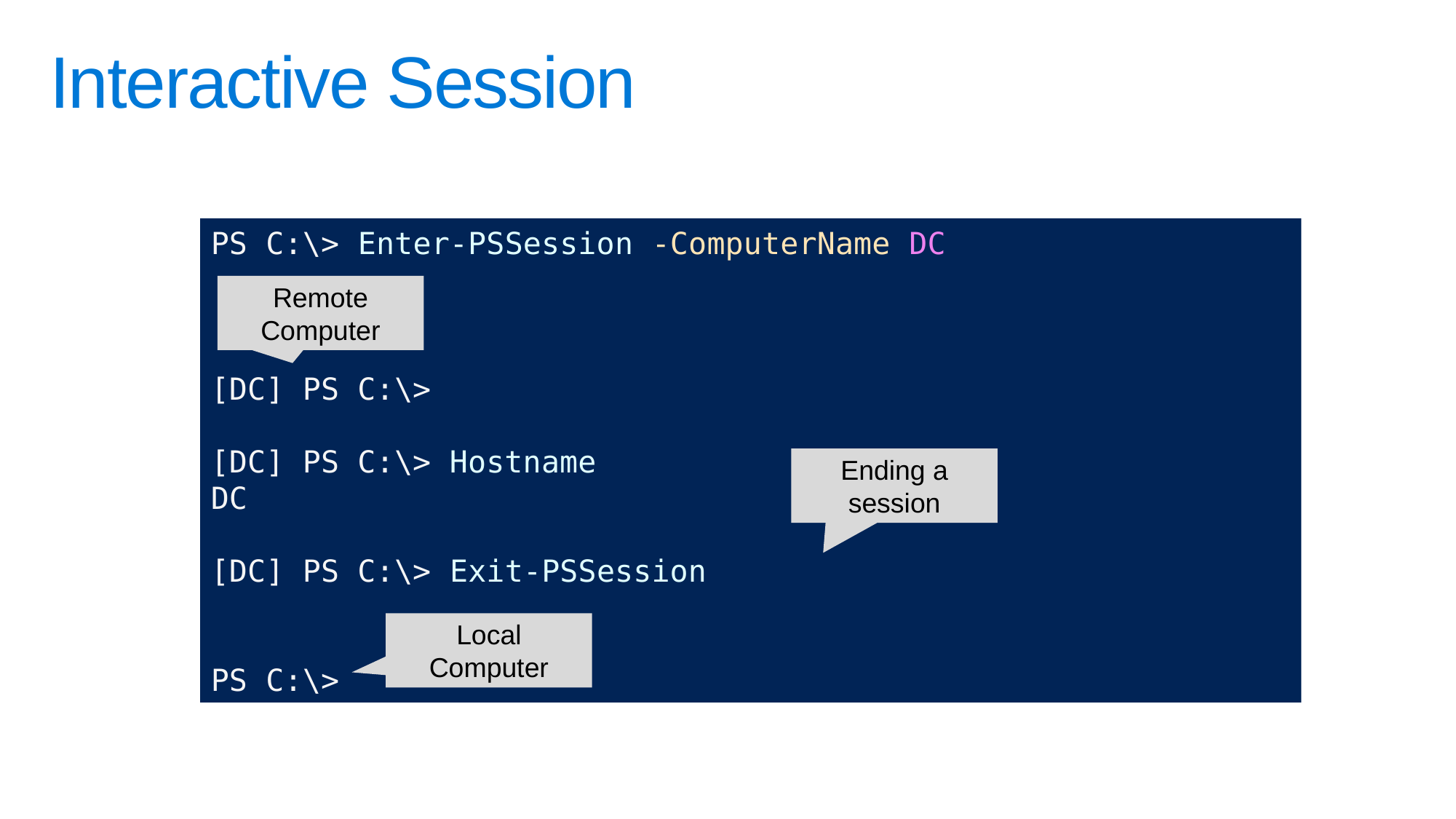

# Interactive Session
PS C:\> Enter-PSSession -ComputerName DC

[DC] PS C:\>

[DC] PS C:\> Hostname
DC

[DC] PS C:\> Exit-PSSession

PS C:\>
Remote Computer
Ending a session
Local Computer